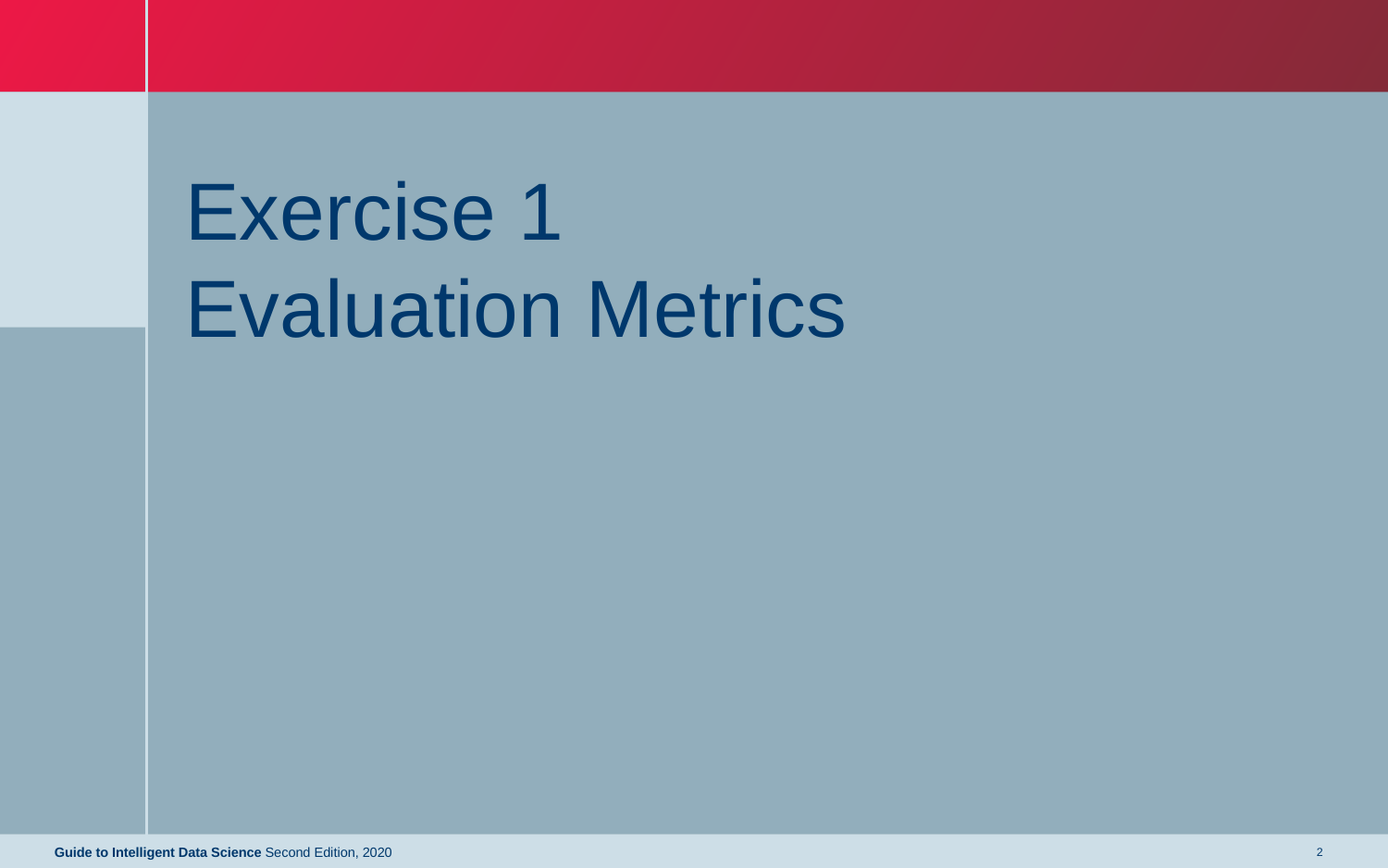

# Exercise 1 Evaluation Metrics
Guide to Intelligent Data Science Second Edition, 2020
2